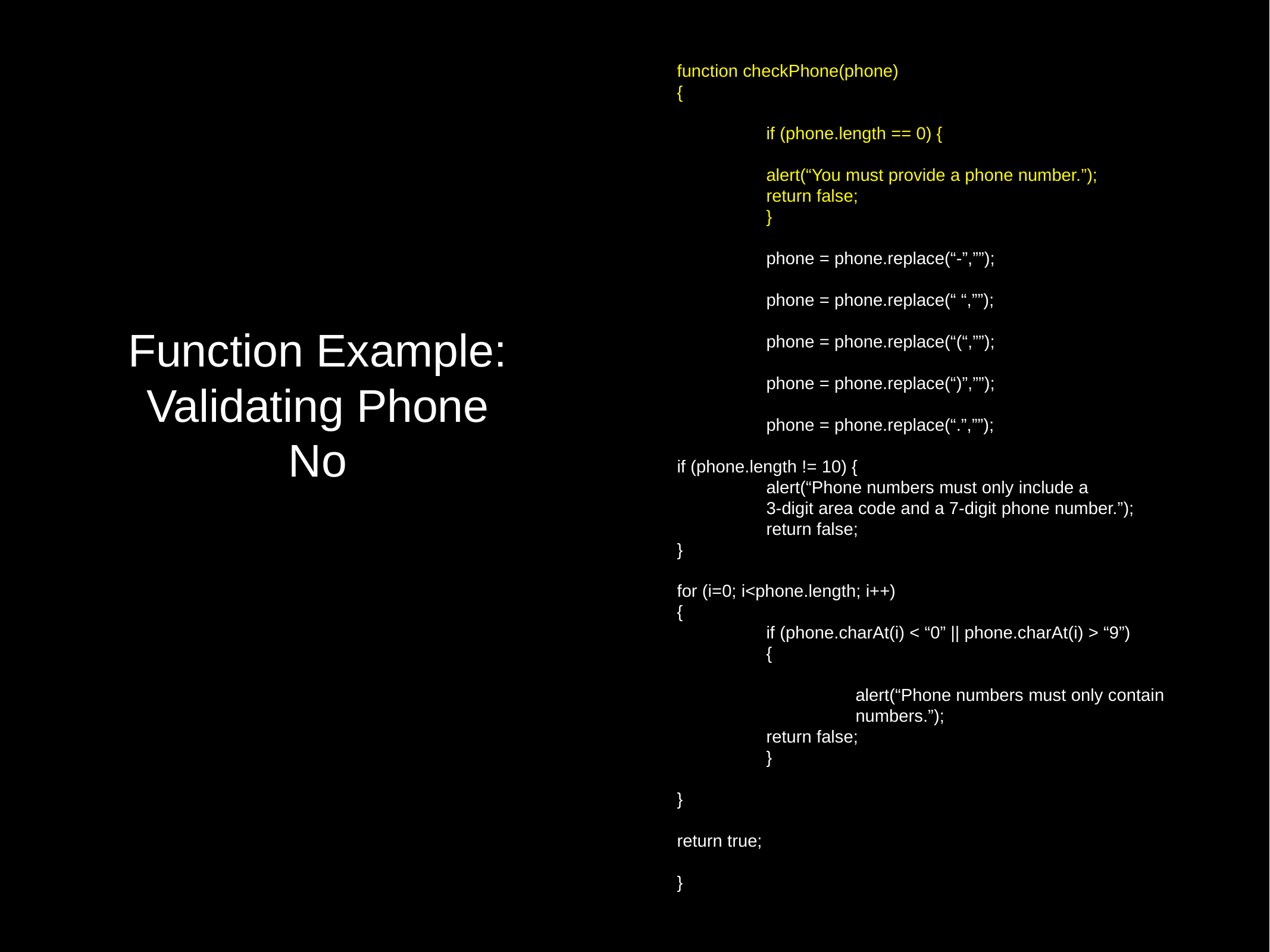

function checkPhone(phone)
{

	if (phone.length == 0) {

	alert(“You must provide a phone number.”);
	return false;
	}

	phone = phone.replace(“-”,””);

	phone = phone.replace(“ “,””);

	phone = phone.replace(“(“,””);

	phone = phone.replace(“)”,””);

	phone = phone.replace(“.”,””);

if (phone.length != 10) {
	alert(“Phone numbers must only include a
	3-digit area code and a 7-digit phone number.”);
	return false;
}

for (i=0; i<phone.length; i++)
{
	if (phone.charAt(i) < “0” || phone.charAt(i) > “9”)
	{

		alert(“Phone numbers must only contain
		numbers.”);
	return false;
	}

}

return true;

}
# Function Example: Validating Phone No